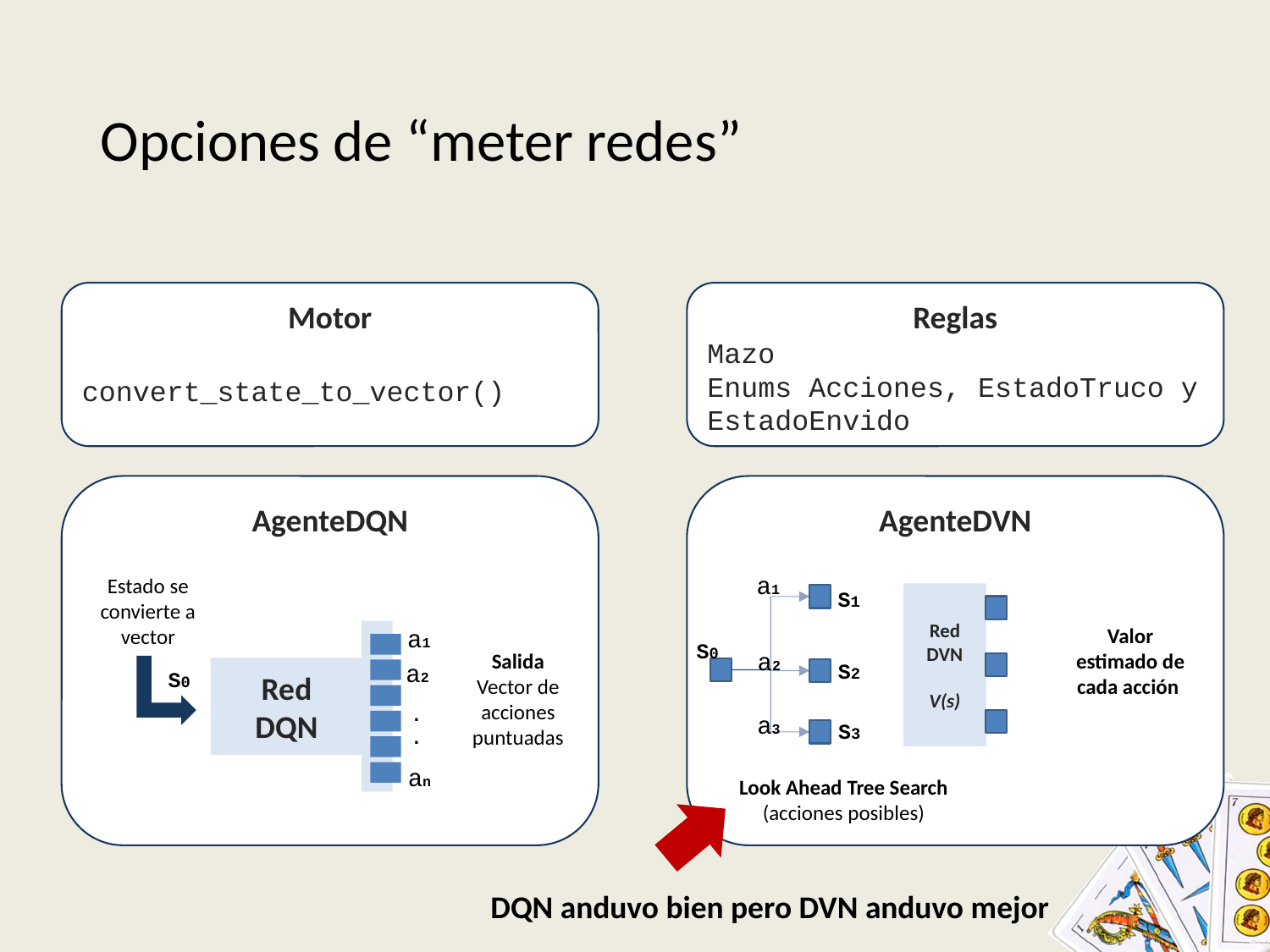

# Opciones de “meter redes”
Motor

convert_state_to_vector()
Reglas
Mazo
Enums Acciones, EstadoTruco y EstadoEnvido
AgenteDQN
Estado se convierte a vector

a1

Salida
Vector de acciones puntuadas
Red
DQN
a2

S0

.
.

an
AgenteDVN
a1
S1
Red
DVN

V(s)

Valor estimado de cada acción
S0
a2

S2

a3

S3

Look Ahead Tree Search
(acciones posibles)

DQN anduvo bien pero DVN anduvo mejor